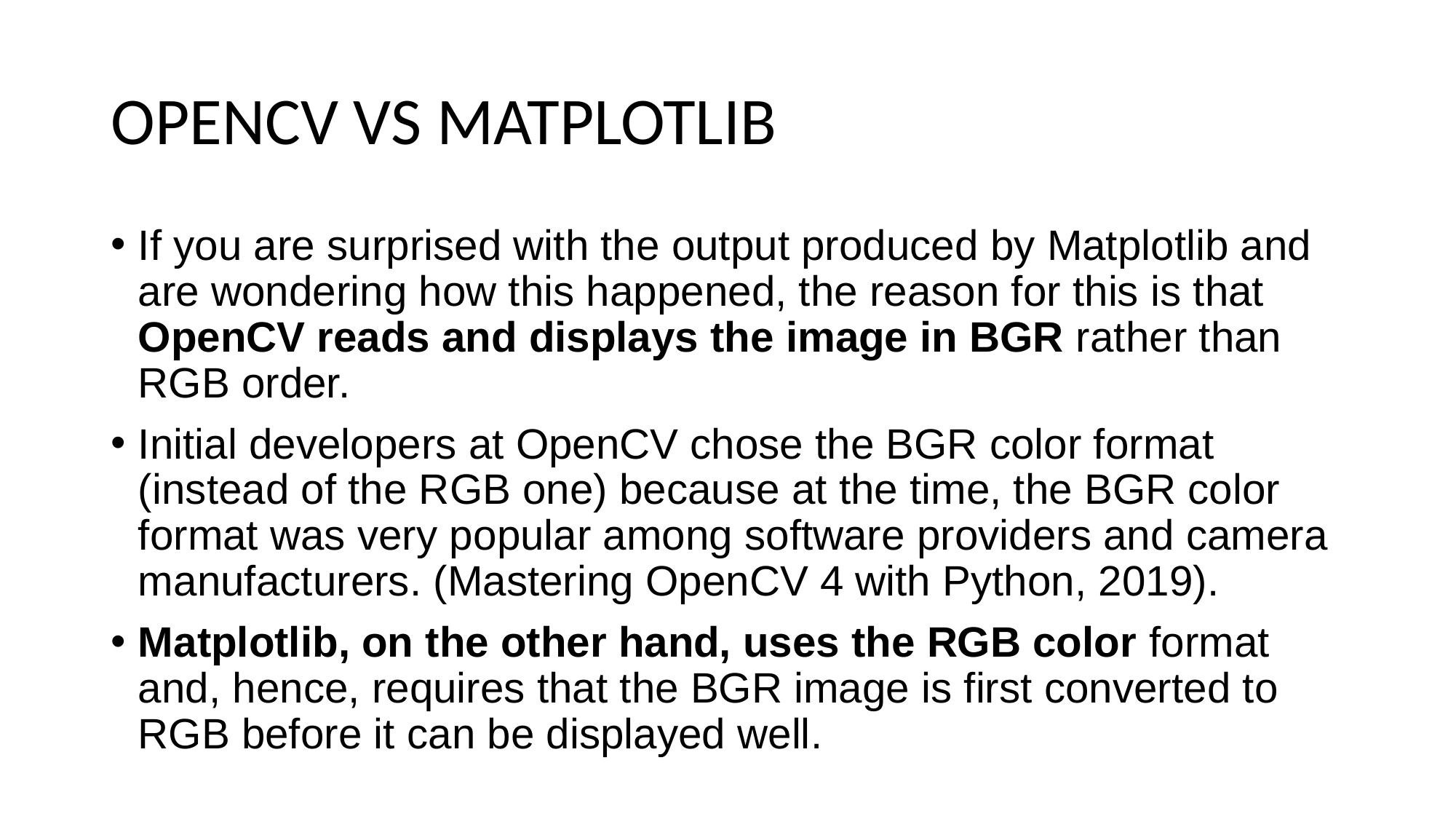

# OPENCV VS MATPLOTLIB
If you are surprised with the output produced by Matplotlib and are wondering how this happened, the reason for this is that OpenCV reads and displays the image in BGR rather than RGB order.
Initial developers at OpenCV chose the BGR color format (instead of the RGB one) because at the time, the BGR color format was very popular among software providers and camera manufacturers. (Mastering OpenCV 4 with Python, 2019).
Matplotlib, on the other hand, uses the RGB color format and, hence, requires that the BGR image is first converted to RGB before it can be displayed well.